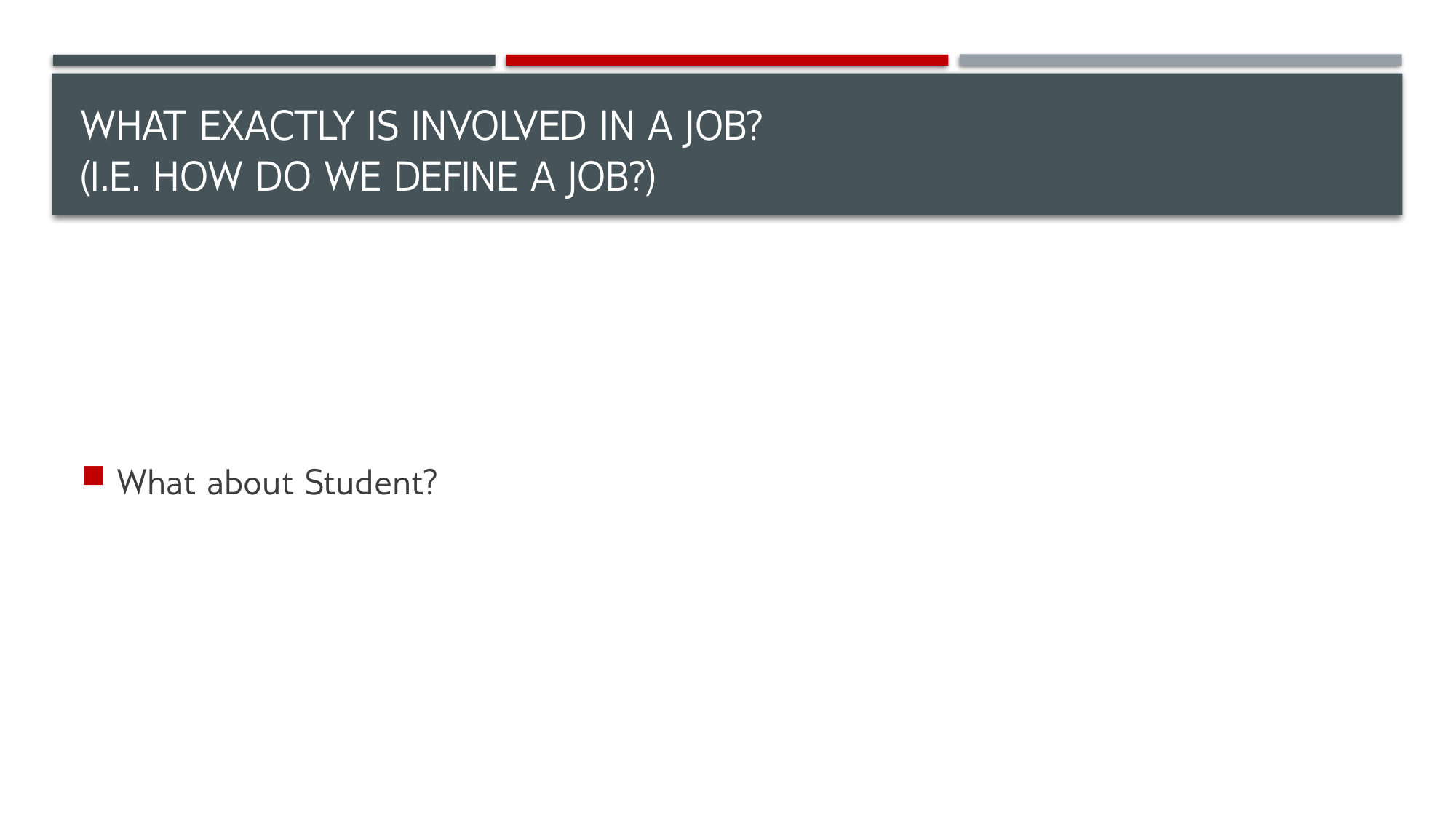

# What exactly is involved in a job? (i.e. How do we define a job?)
What about Student?